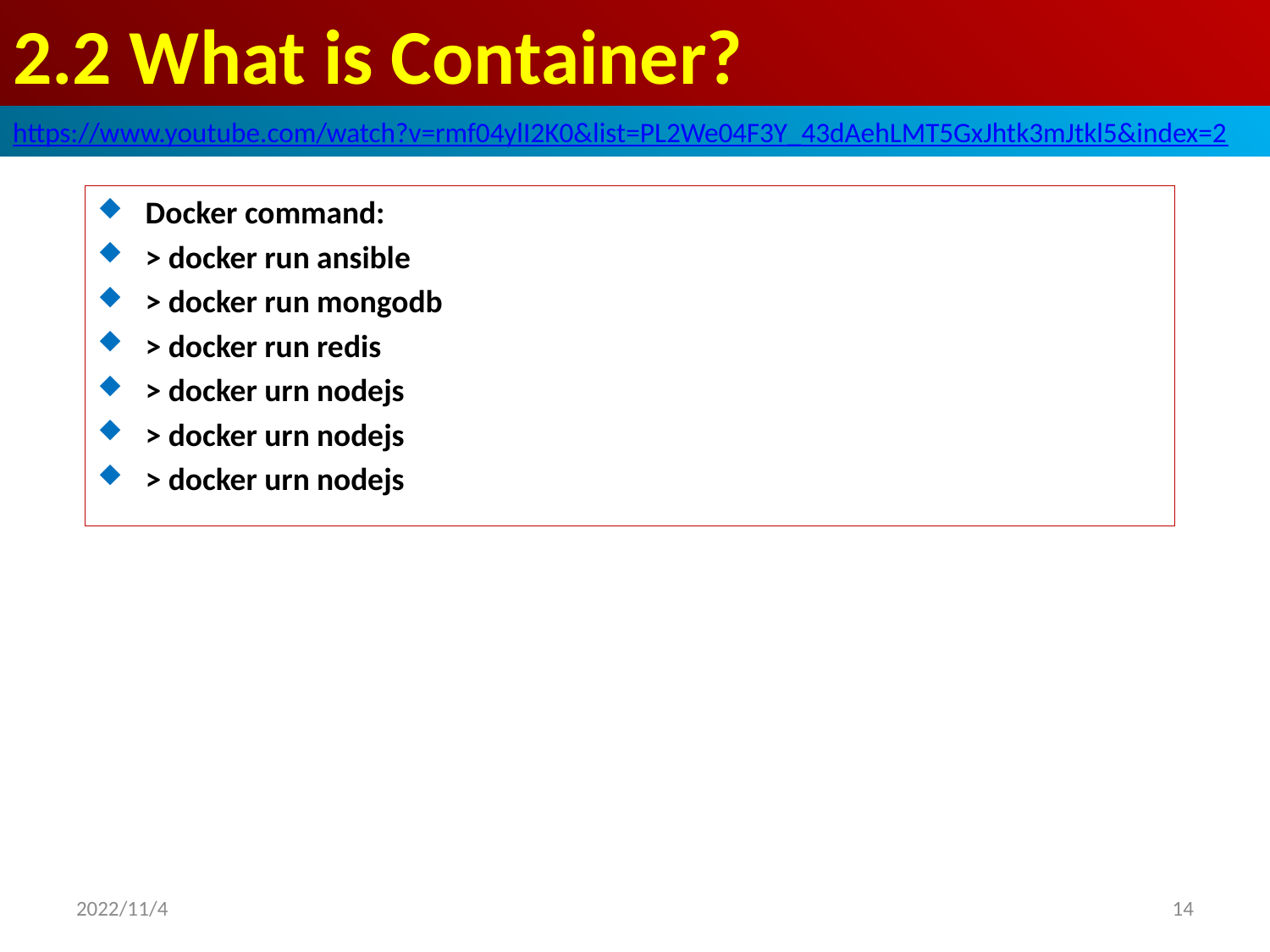

# 2.2 What is Container?
https://www.youtube.com/watch?v=rmf04ylI2K0&list=PL2We04F3Y_43dAehLMT5GxJhtk3mJtkl5&index=2
Docker command:
> docker run ansible
> docker run mongodb
> docker run redis
> docker urn nodejs
> docker urn nodejs
> docker urn nodejs
2022/11/4
14